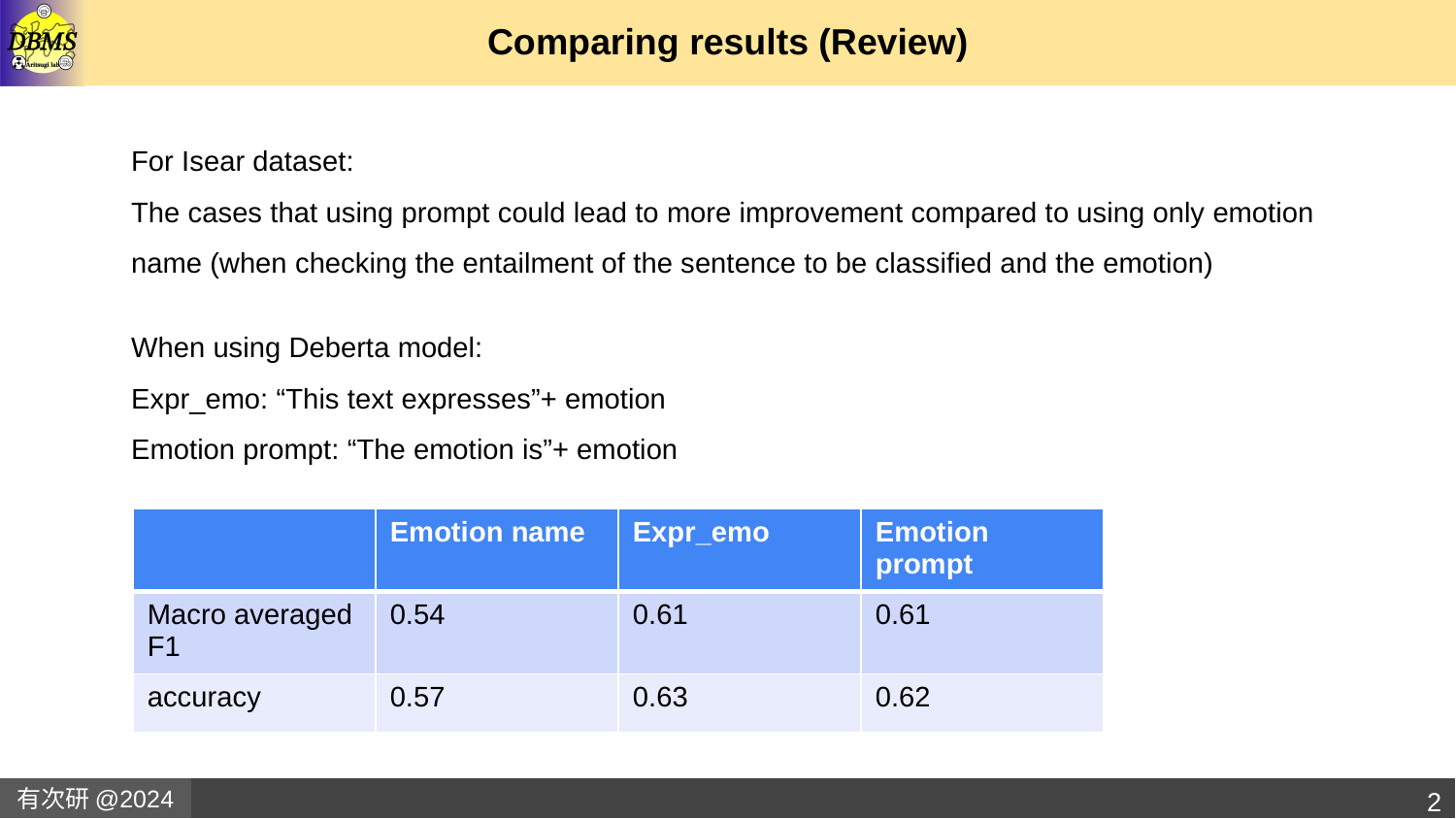

# Comparing results (Review)
For Isear dataset:
The cases that using prompt could lead to more improvement compared to using only emotion name (when checking the entailment of the sentence to be classified and the emotion)

When using Deberta model:
Expr_emo: “This text expresses”+ emotion
Emotion prompt: “The emotion is”+ emotion

|  | Emotion name | Expr\_emo | Emotion prompt |
| --- | --- | --- | --- |
| Macro averaged F1 | 0.54 | 0.61 | 0.61 |
| accuracy | 0.57 | 0.63 | 0.62 |
2